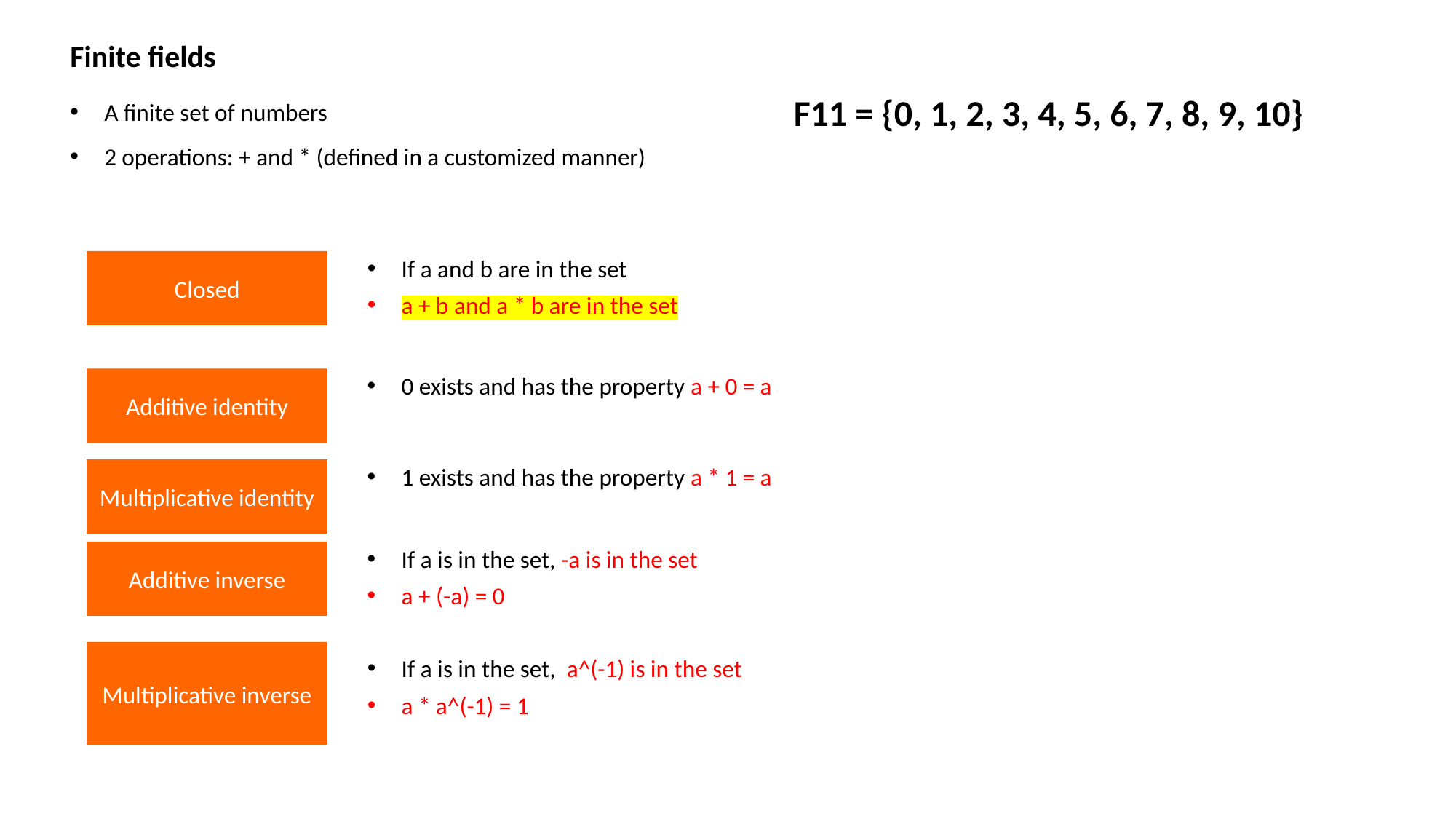

Finite fields
F11 = {0, 1, 2, 3, 4, 5, 6, 7, 8, 9, 10}
A finite set of numbers
2 operations: + and * (defined in a customized manner)
If a and b are in the set
a + b and a * b are in the set
Closed
0 exists and has the property a + 0 = a
Additive identity
1 exists and has the property a * 1 = a
Multiplicative identity
If a is in the set, -a is in the set
a + (-a) = 0
Additive inverse
Multiplicative inverse
If a is in the set,  a^(-1) is in the set
a * a^(-1) = 1